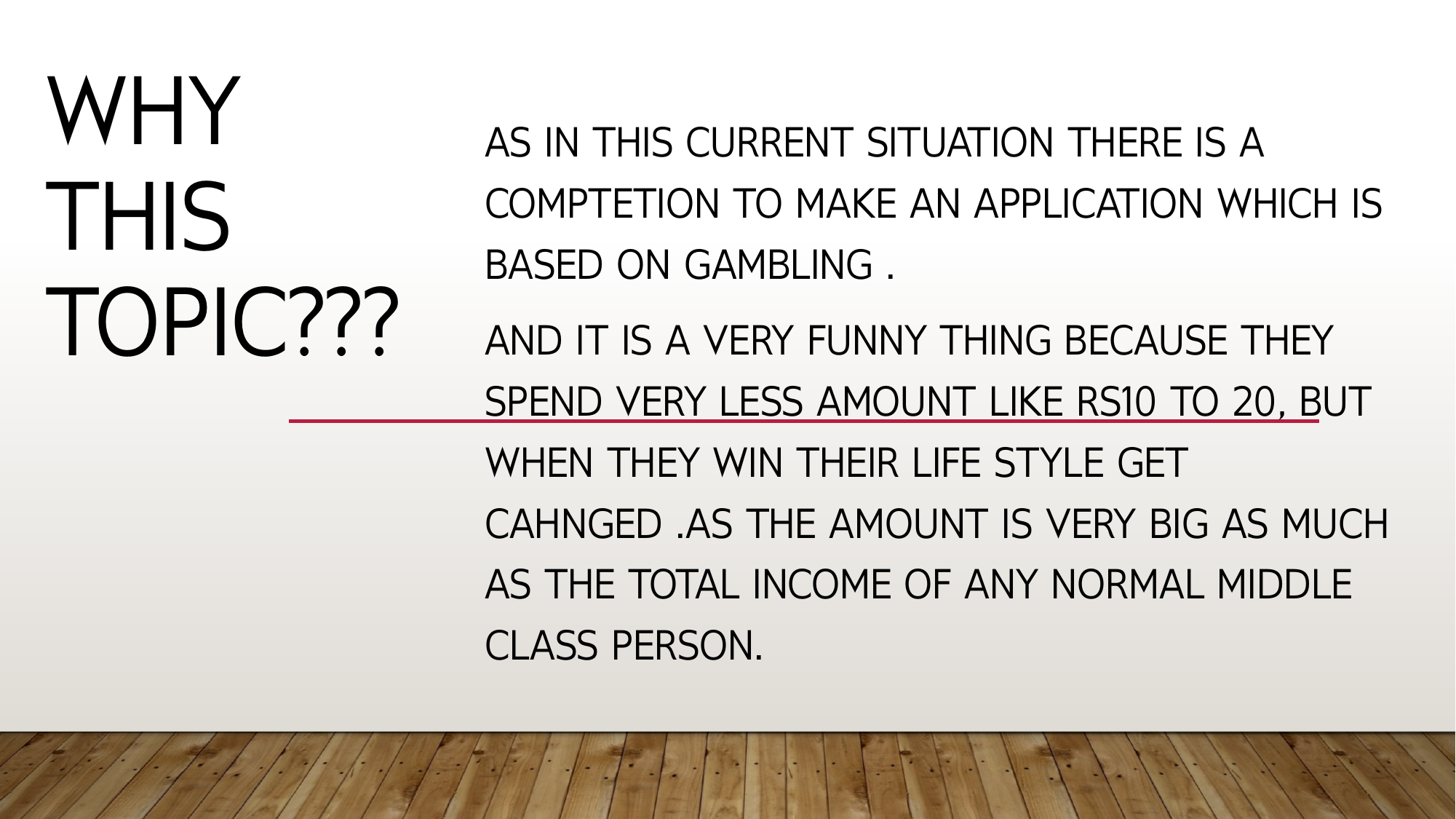

# WHY THIS TOPIC???
AS IN THIS CURRENT SITUATION THERE IS A COMPTETION TO MAKE AN APPLICATION WHICH IS BASED ON GAMBLING .
AND IT IS A VERY FUNNY THING BECAUSE THEY SPEND VERY LESS AMOUNT LIKE RS10 TO 20, BUT WHEN THEY WIN THEIR LIFE STYLE GET CAHNGED .AS THE AMOUNT IS VERY BIG AS MUCH AS THE TOTAL INCOME OF ANY NORMAL MIDDLE CLASS PERSON.